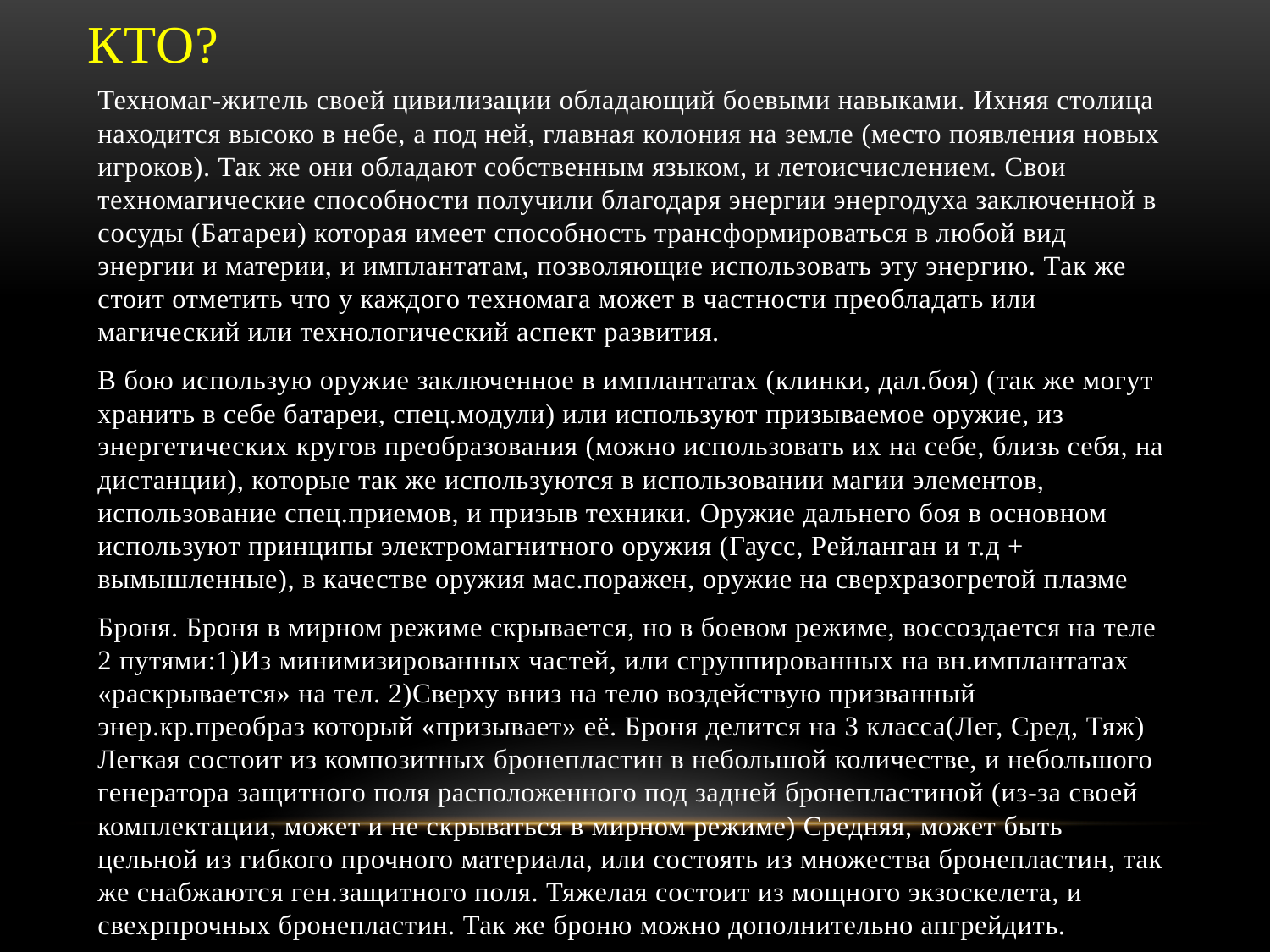

# КТО?
Техномаг-житель своей цивилизации обладающий боевыми навыками. Ихняя столица находится высоко в небе, а под ней, главная колония на земле (место появления новых игроков). Так же они обладают собственным языком, и летоисчислением. Свои техномагические способности получили благодаря энергии энергодуха заключенной в сосуды (Батареи) которая имеет способность трансформироваться в любой вид энергии и материи, и имплантатам, позволяющие использовать эту энергию. Так же стоит отметить что у каждого техномага может в частности преобладать или магический или технологический аспект развития.
В бою использую оружие заключенное в имплантатах (клинки, дал.боя) (так же могут хранить в себе батареи, спец.модули) или используют призываемое оружие, из энергетических кругов преобразования (можно использовать их на себе, близь себя, на дистанции), которые так же используются в использовании магии элементов, использование спец.приемов, и призыв техники. Оружие дальнего боя в основном используют принципы электромагнитного оружия (Гаусс, Рейланган и т.д + вымышленные), в качестве оружия мас.поражен, оружие на сверхразогретой плазме
Броня. Броня в мирном режиме скрывается, но в боевом режиме, воссоздается на теле 2 путями:1)Из минимизированных частей, или сгруппированных на вн.имплантатах «раскрывается» на тел. 2)Сверху вниз на тело воздействую призванный энер.кр.преобраз который «призывает» её. Броня делится на 3 класса(Лег, Сред, Тяж) Легкая состоит из композитных бронепластин в небольшой количестве, и небольшого генератора защитного поля расположенного под задней бронепластиной (из-за своей комплектации, может и не скрываться в мирном режиме) Средняя, может быть цельной из гибкого прочного материала, или состоять из множества бронепластин, так же снабжаются ген.защитного поля. Тяжелая состоит из мощного экзоскелета, и свехрпрочных бронепластин. Так же броню можно дополнительно апгрейдить.